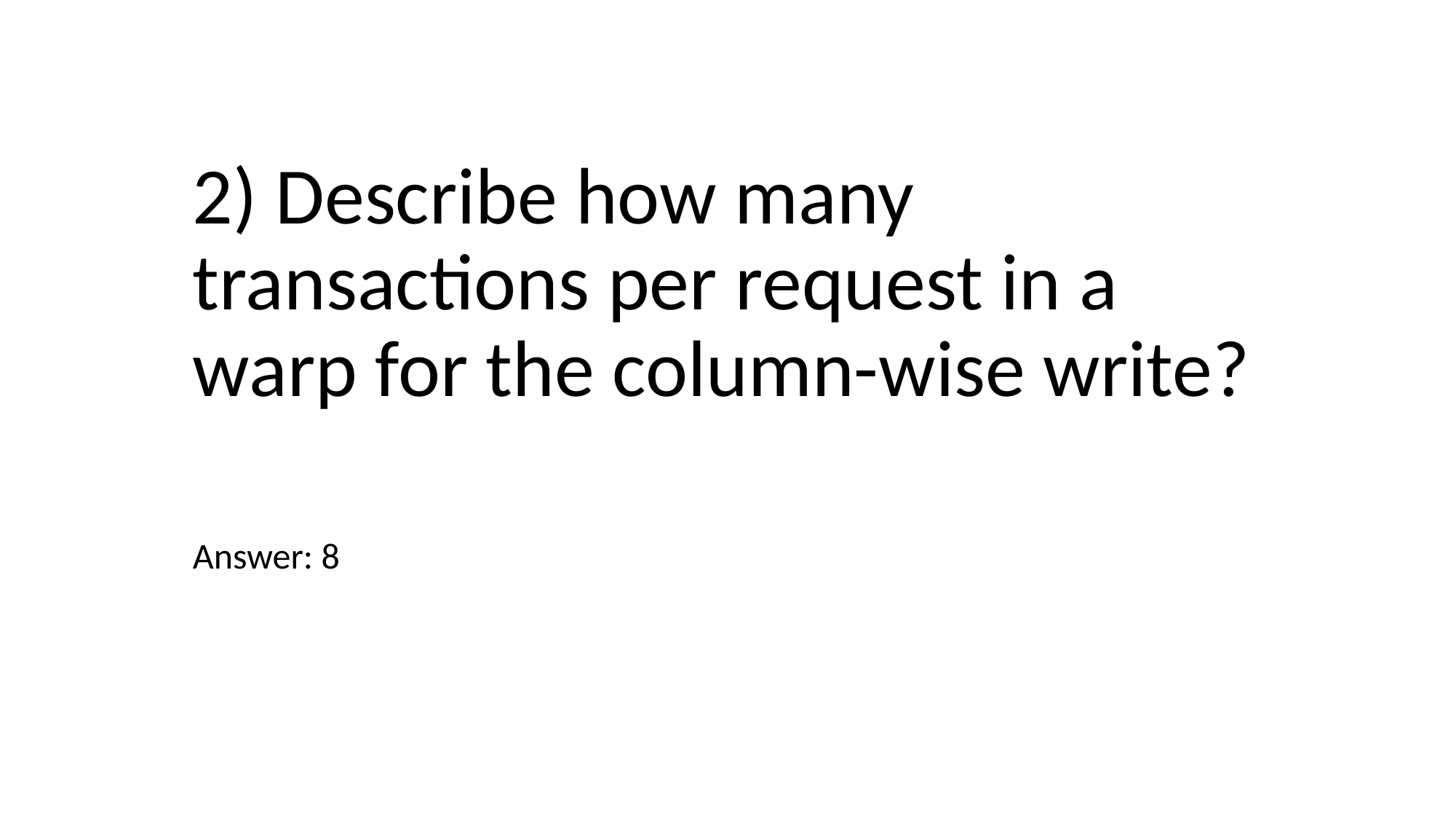

# 2) Describe how many transactions per request in a warp for the column-wise write?
Answer: 8